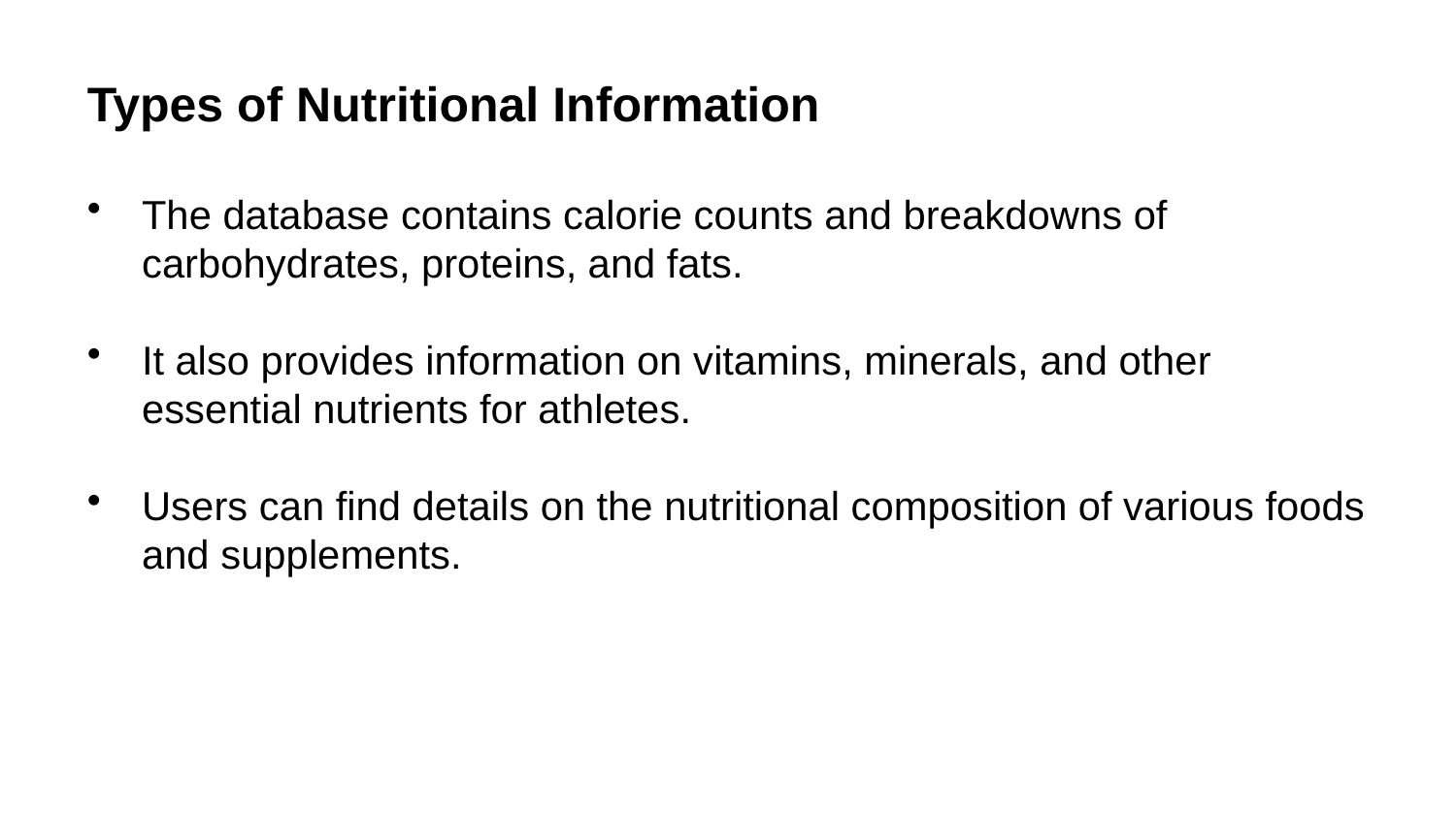

Types of Nutritional Information
The database contains calorie counts and breakdowns of carbohydrates, proteins, and fats.

It also provides information on vitamins, minerals, and other essential nutrients for athletes.

Users can find details on the nutritional composition of various foods and supplements.